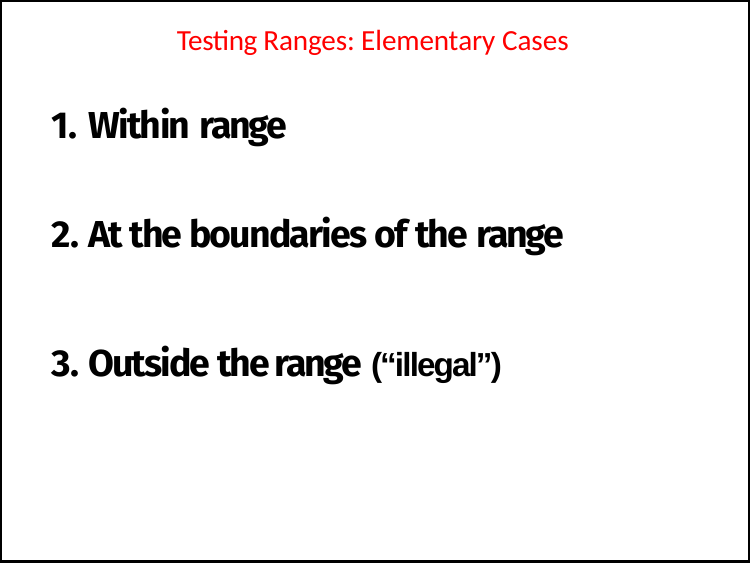

# Testing Ranges: Elementary Cases
Within range

At the boundaries of the range

Outside the range (“illegal”)